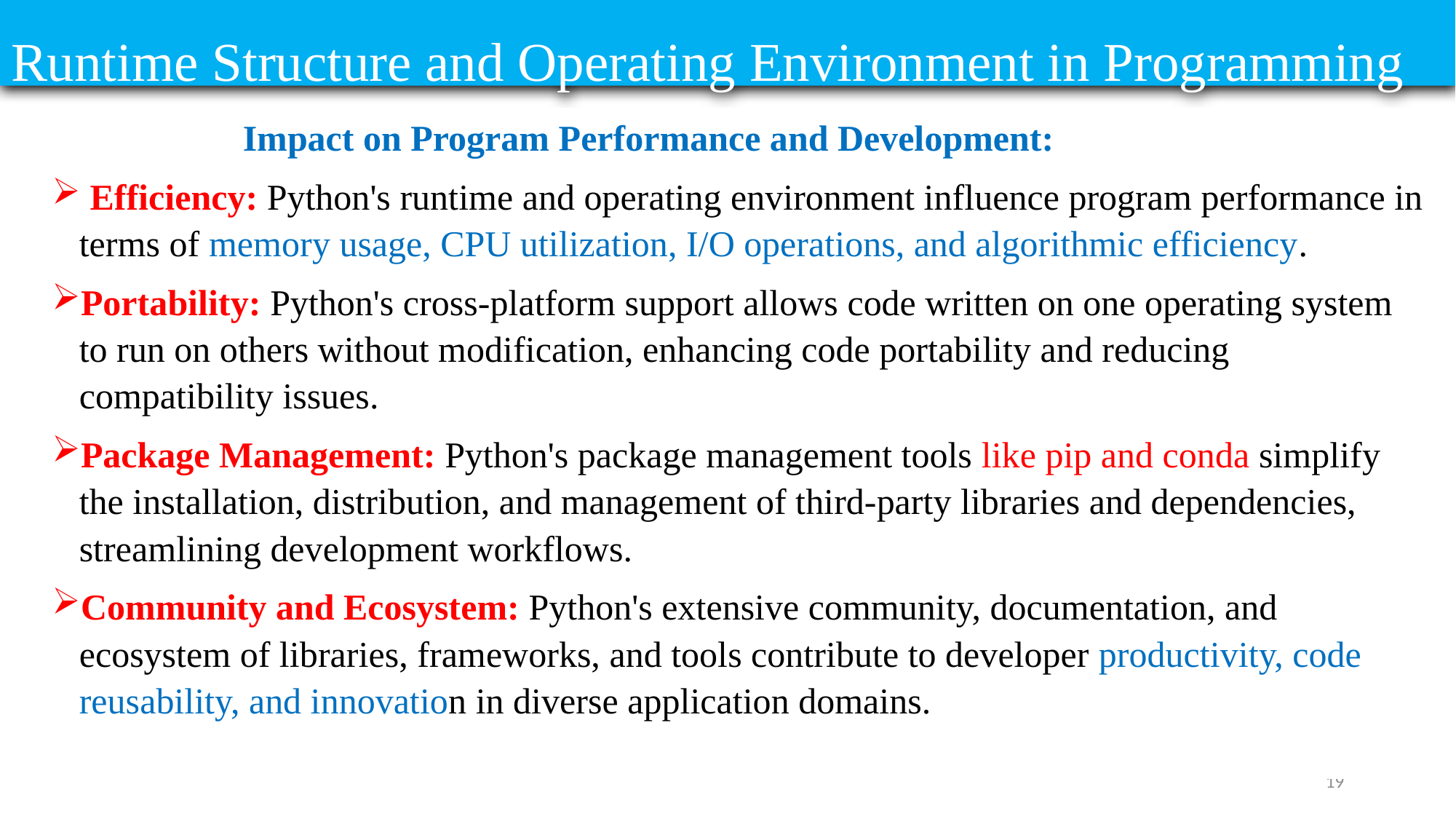

# Runtime Structure and Operating Environment in Programming
                     Impact on Program Performance and Development:
 Efficiency: Python's runtime and operating environment influence program performance in terms of memory usage, CPU utilization, I/O operations, and algorithmic efficiency.
Portability: Python's cross-platform support allows code written on one operating system to run on others without modification, enhancing code portability and reducing compatibility issues.
Package Management: Python's package management tools like pip and conda simplify the installation, distribution, and management of third-party libraries and dependencies, streamlining development workflows.
Community and Ecosystem: Python's extensive community, documentation, and ecosystem of libraries, frameworks, and tools contribute to developer productivity, code reusability, and innovation in diverse application domains.

19